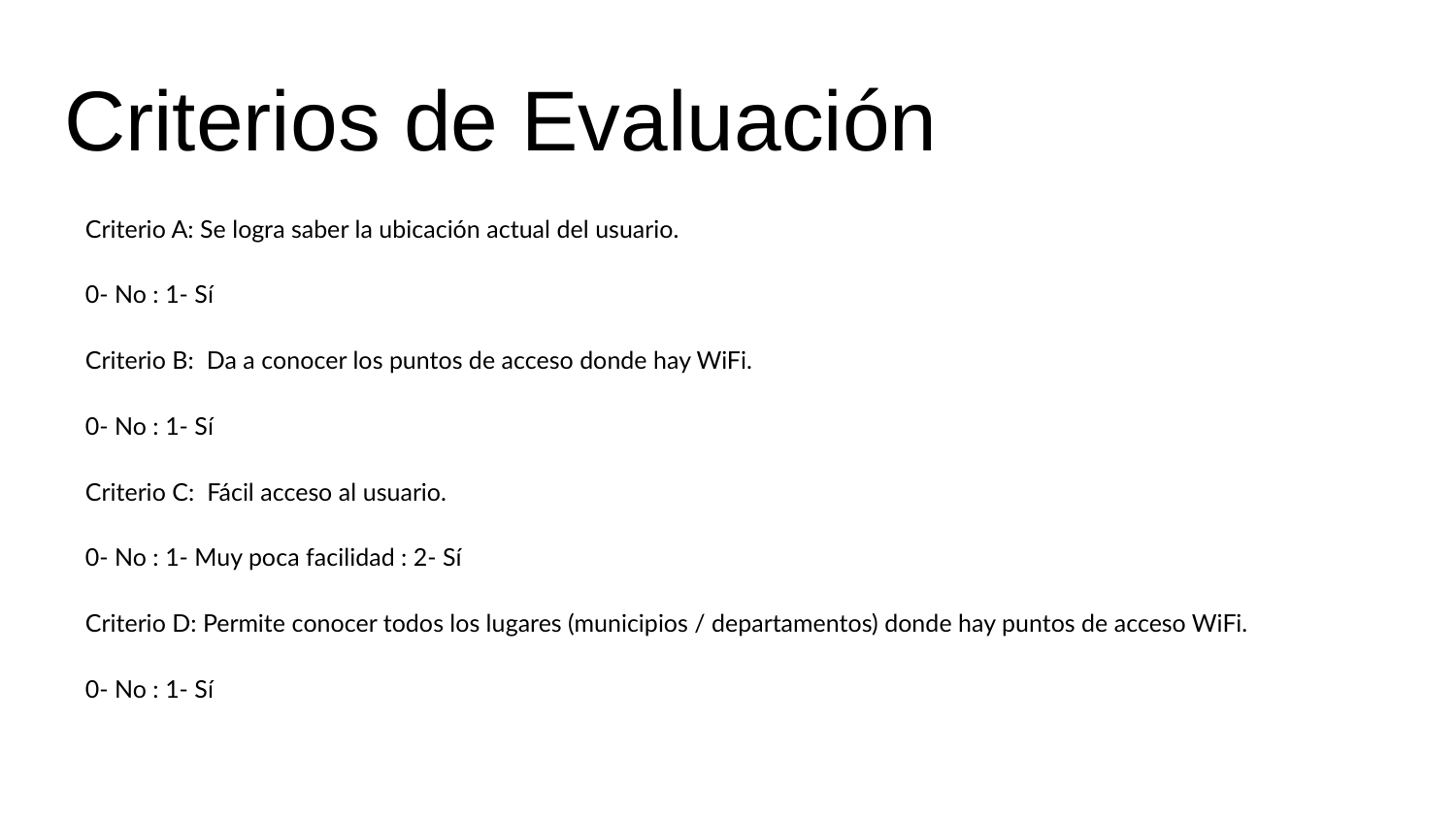

# Criterios de Evaluación
Criterio A: Se logra saber la ubicación actual del usuario.
0- No : 1- Sí
Criterio B:  Da a conocer los puntos de acceso donde hay WiFi.
0- No : 1- Sí
Criterio C:  Fácil acceso al usuario.
0- No : 1- Muy poca facilidad : 2- Sí
Criterio D: Permite conocer todos los lugares (municipios / departamentos) donde hay puntos de acceso WiFi.
0- No : 1- Sí